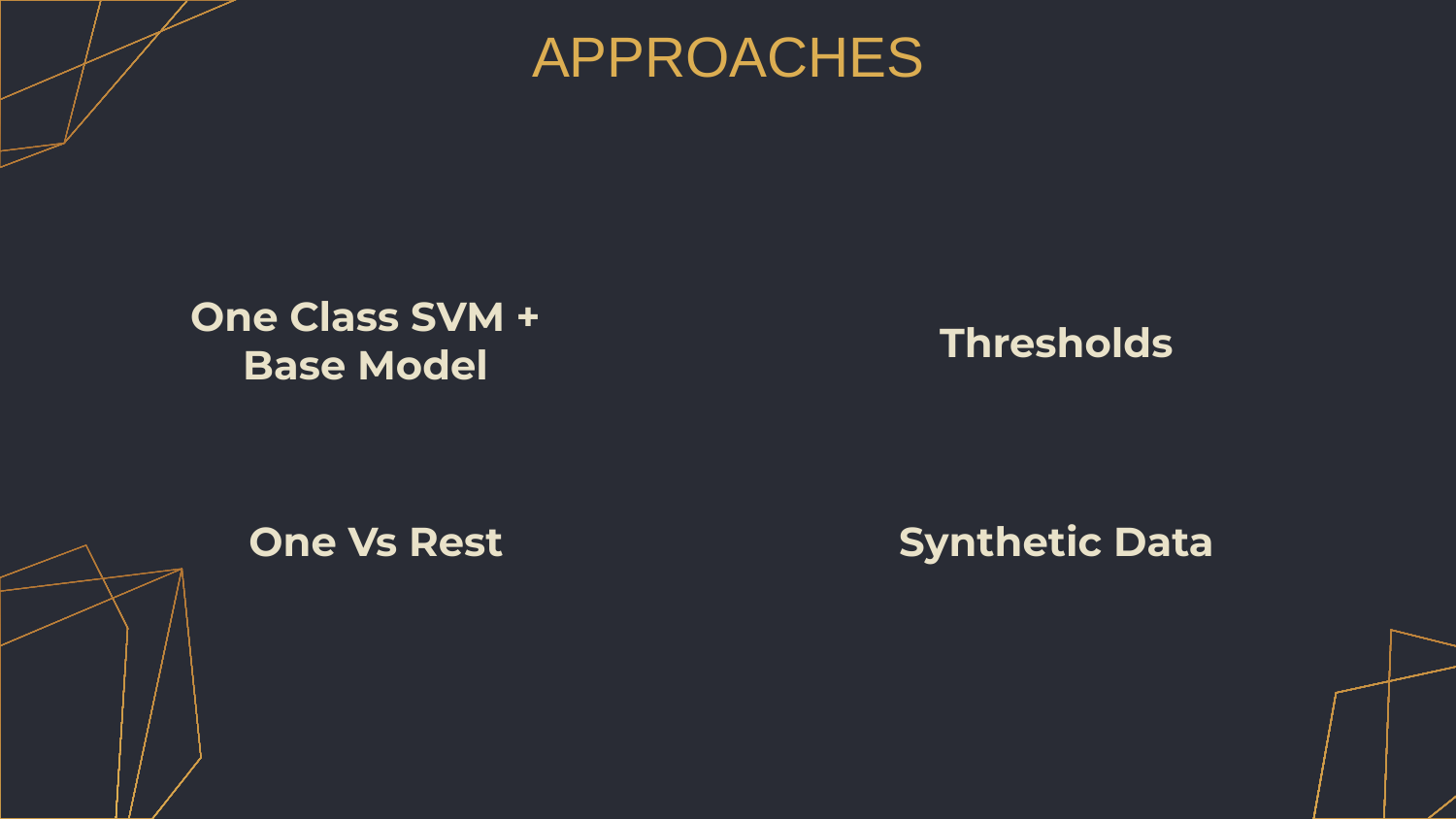

# APPROACHES
One Class SVM + Base Model
Thresholds
One Vs Rest
Synthetic Data